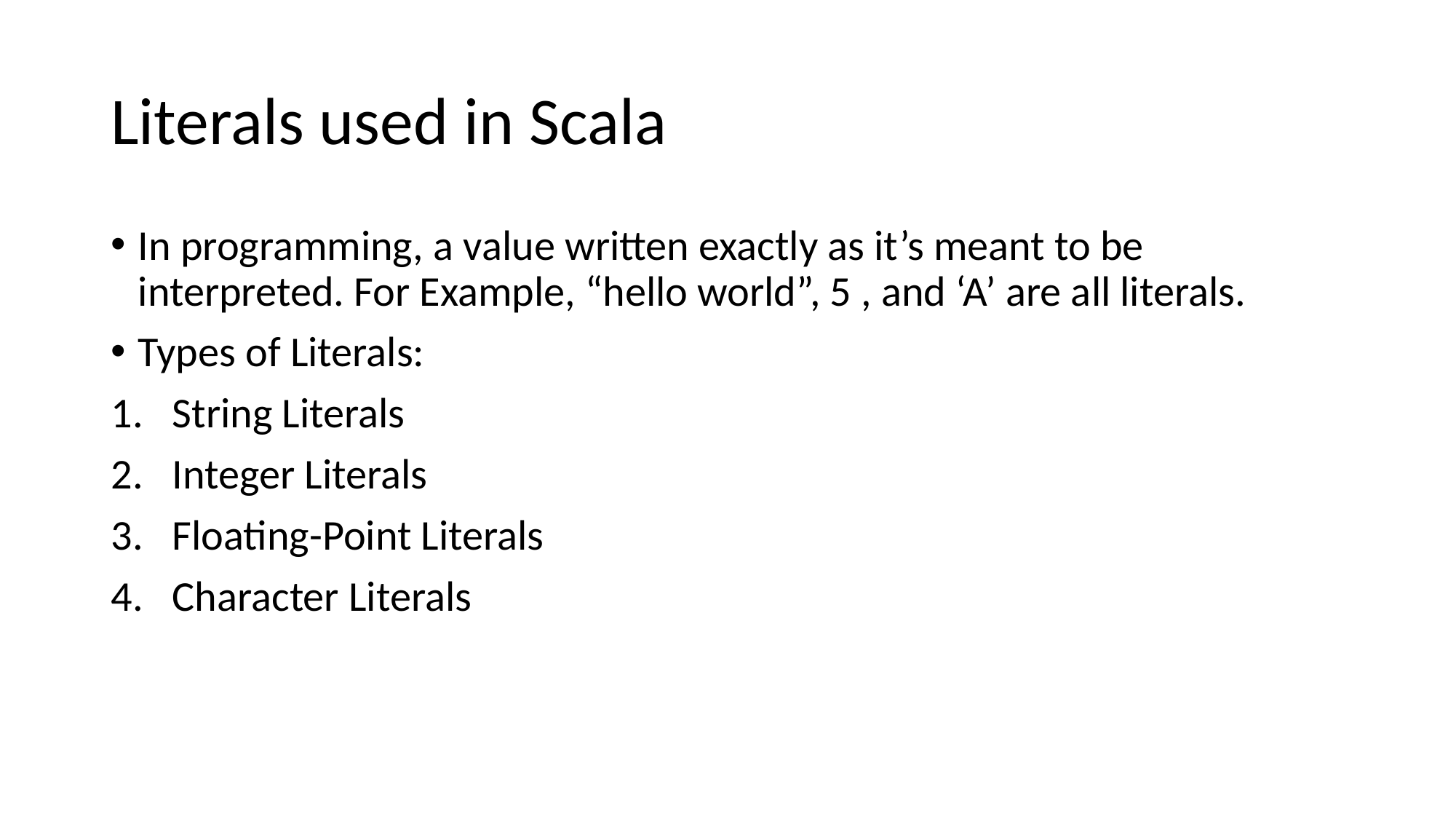

# Literals used in Scala
In programming, a value written exactly as it’s meant to be interpreted. For Example, “hello world”, 5 , and ‘A’ are all literals.
Types of Literals:
String Literals
Integer Literals
Floating-Point Literals
Character Literals